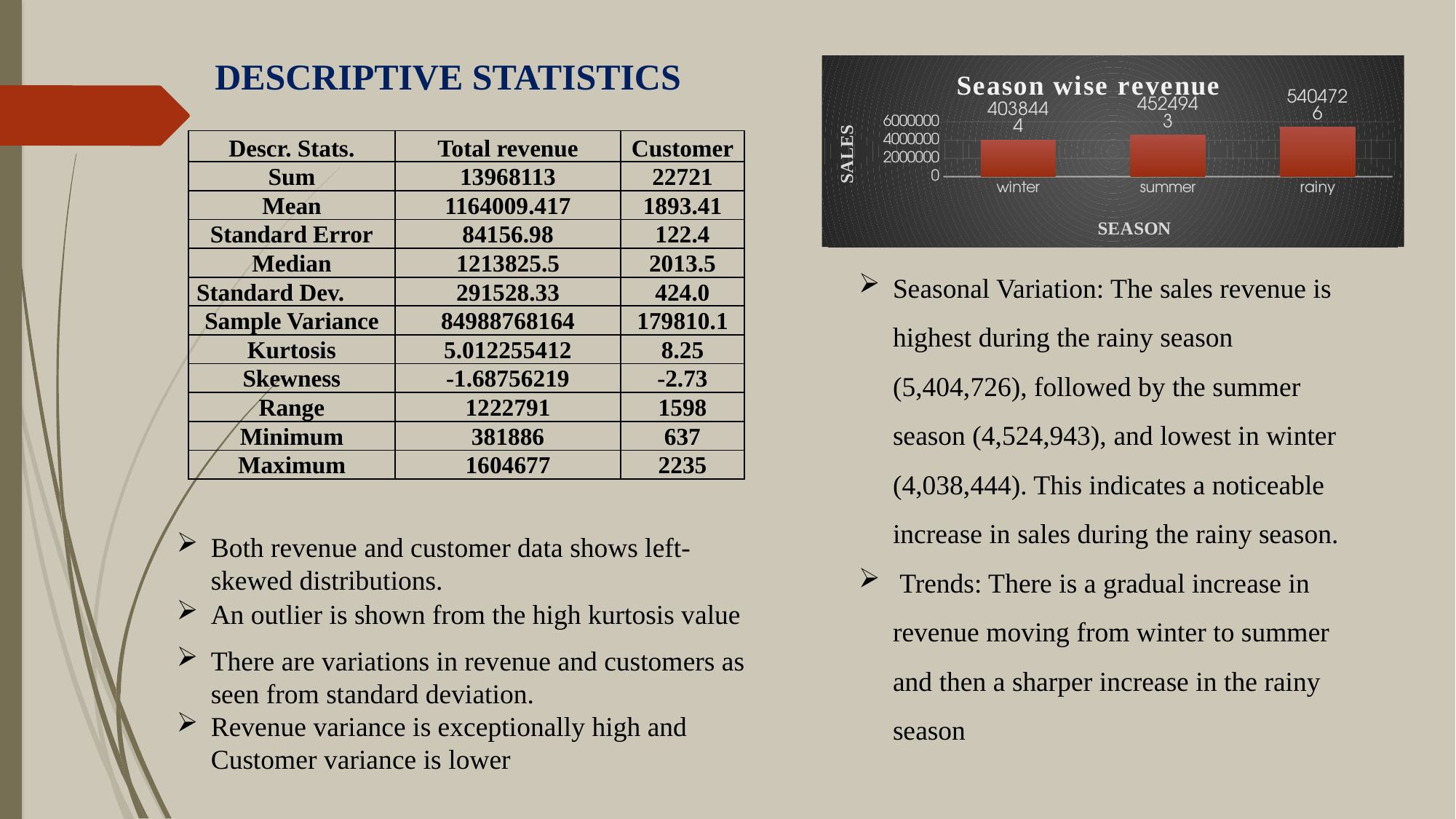

DESCRIPTIVE STATISTICS

### Chart: Season wise revenue

| Category |  |
|---|---|
| winter | 4038444.0 |
| summer | 4524943.0 |
| rainy | 5404726.0 |
| Descr. Stats. | Total revenue | Customer |
| --- | --- | --- |
| Sum | 13968113 | 22721 |
| Mean | 1164009.417 | 1893.41 |
| Standard Error | 84156.98 | 122.4 |
| Median | 1213825.5 | 2013.5 |
| Standard Dev. | 291528.33 | 424.0 |
| Sample Variance | 84988768164 | 179810.1 |
| Kurtosis | 5.012255412 | 8.25 |
| Skewness | -1.68756219 | -2.73 |
| Range | 1222791 | 1598 |
| Minimum | 381886 | 637 |
| Maximum | 1604677 | 2235 |
Seasonal Variation: The sales revenue is highest during the rainy season (5,404,726), followed by the summer season (4,524,943), and lowest in winter (4,038,444). This indicates a noticeable increase in sales during the rainy season.
 Trends: There is a gradual increase in revenue moving from winter to summer and then a sharper increase in the rainy season
Both revenue and customer data shows left-skewed distributions.
An outlier is shown from the high kurtosis value
There are variations in revenue and customers as seen from standard deviation.
Revenue variance is exceptionally high and Customer variance is lower